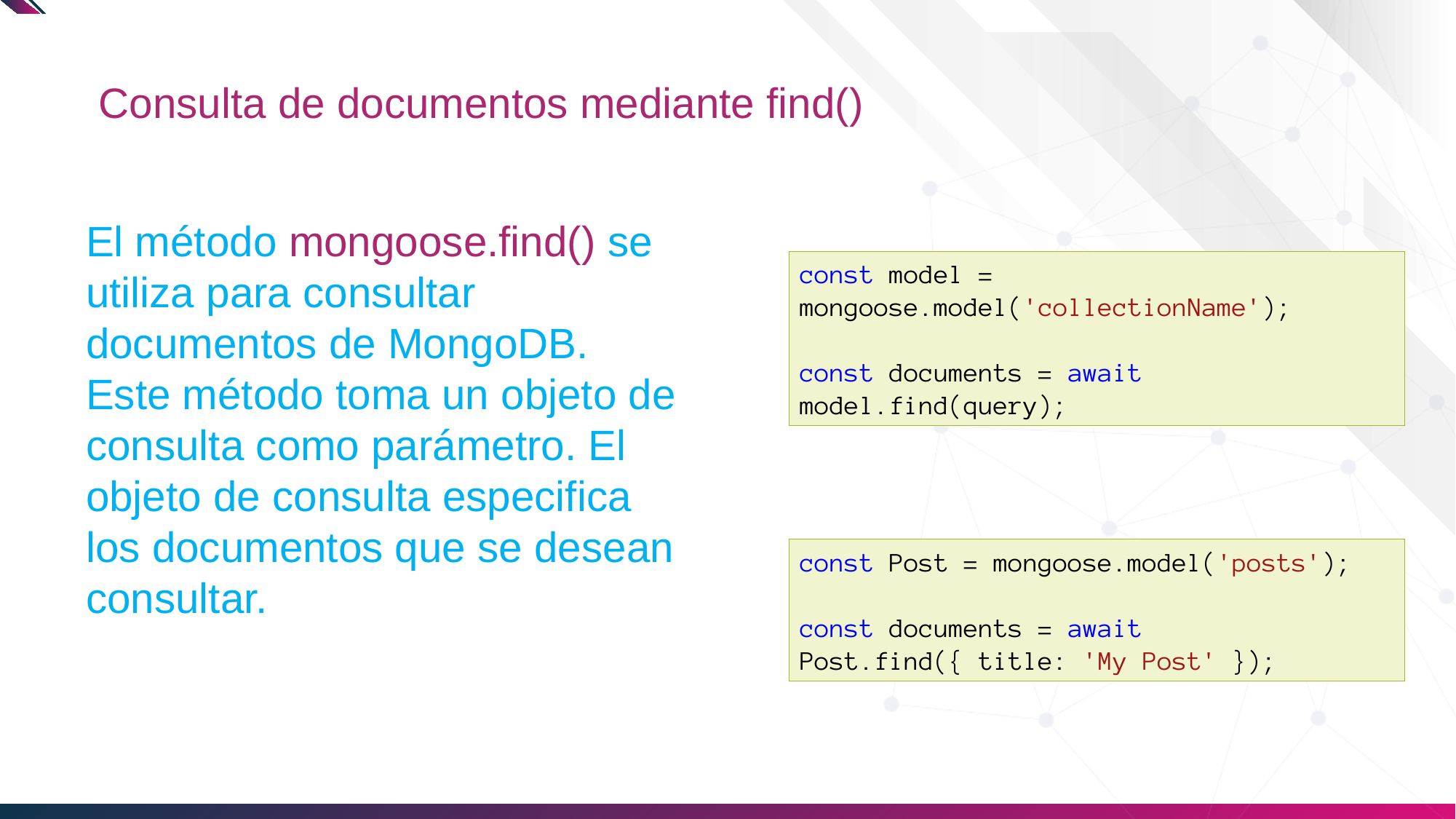

# Consulta de documentos mediante find()
El método mongoose.find() se utiliza para consultar documentos de MongoDB. Este método toma un objeto de consulta como parámetro. El objeto de consulta especifica los documentos que se desean consultar.
const model = mongoose.model('collectionName');
const documents = await model.find(query);
const Post = mongoose.model('posts');
const documents = await Post.find({ title: 'My Post' });